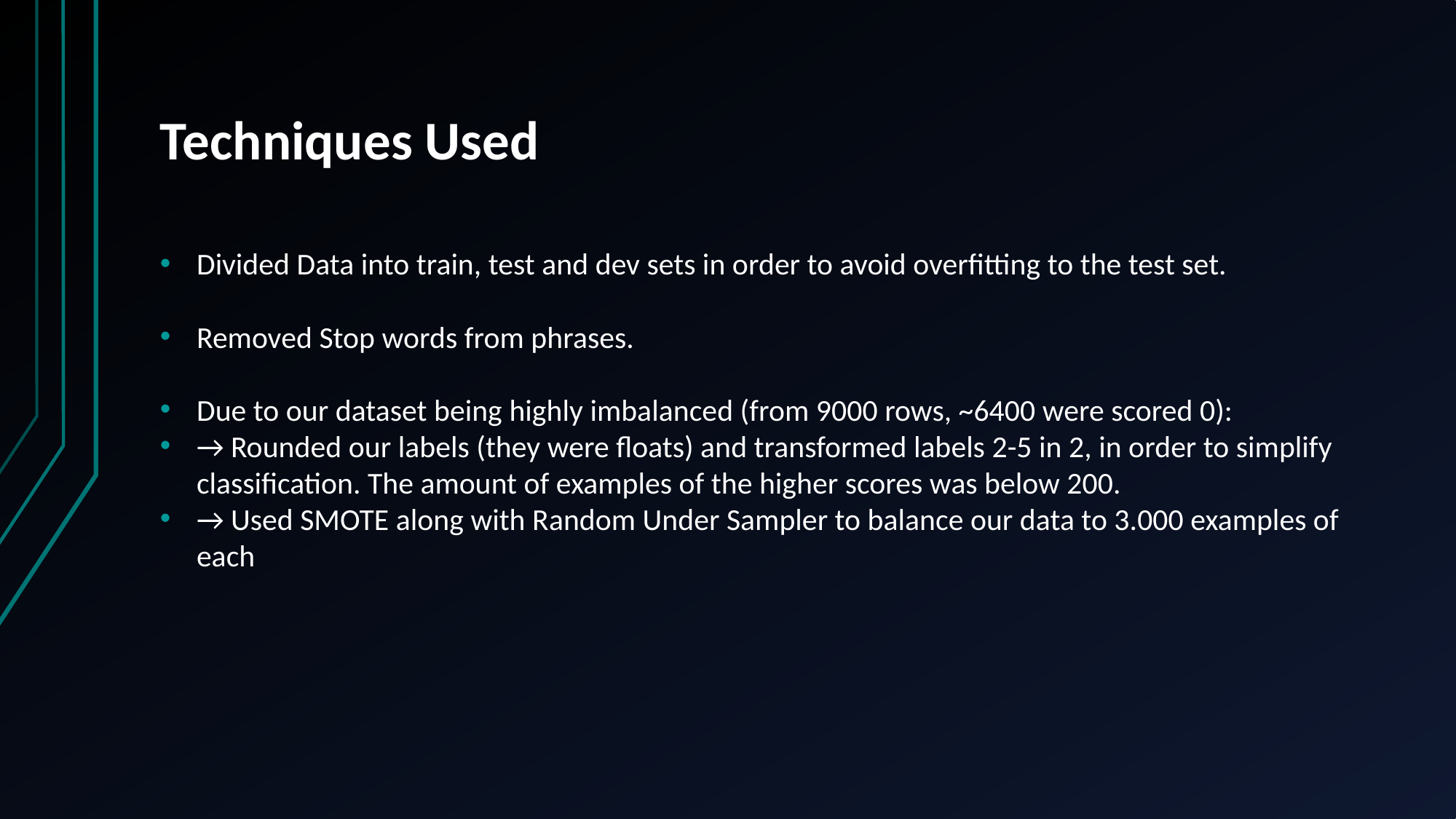

Techniques Used
Divided Data into train, test and dev sets in order to avoid overfitting to the test set.

Removed Stop words from phrases.

Due to our dataset being highly imbalanced (from 9000 rows, ~6400 were scored 0):
→ Rounded our labels (they were floats) and transformed labels 2-5 in 2, in order to simplify classification. The amount of examples of the higher scores was below 200.
→ Used SMOTE along with Random Under Sampler to balance our data to 3.000 examples of each